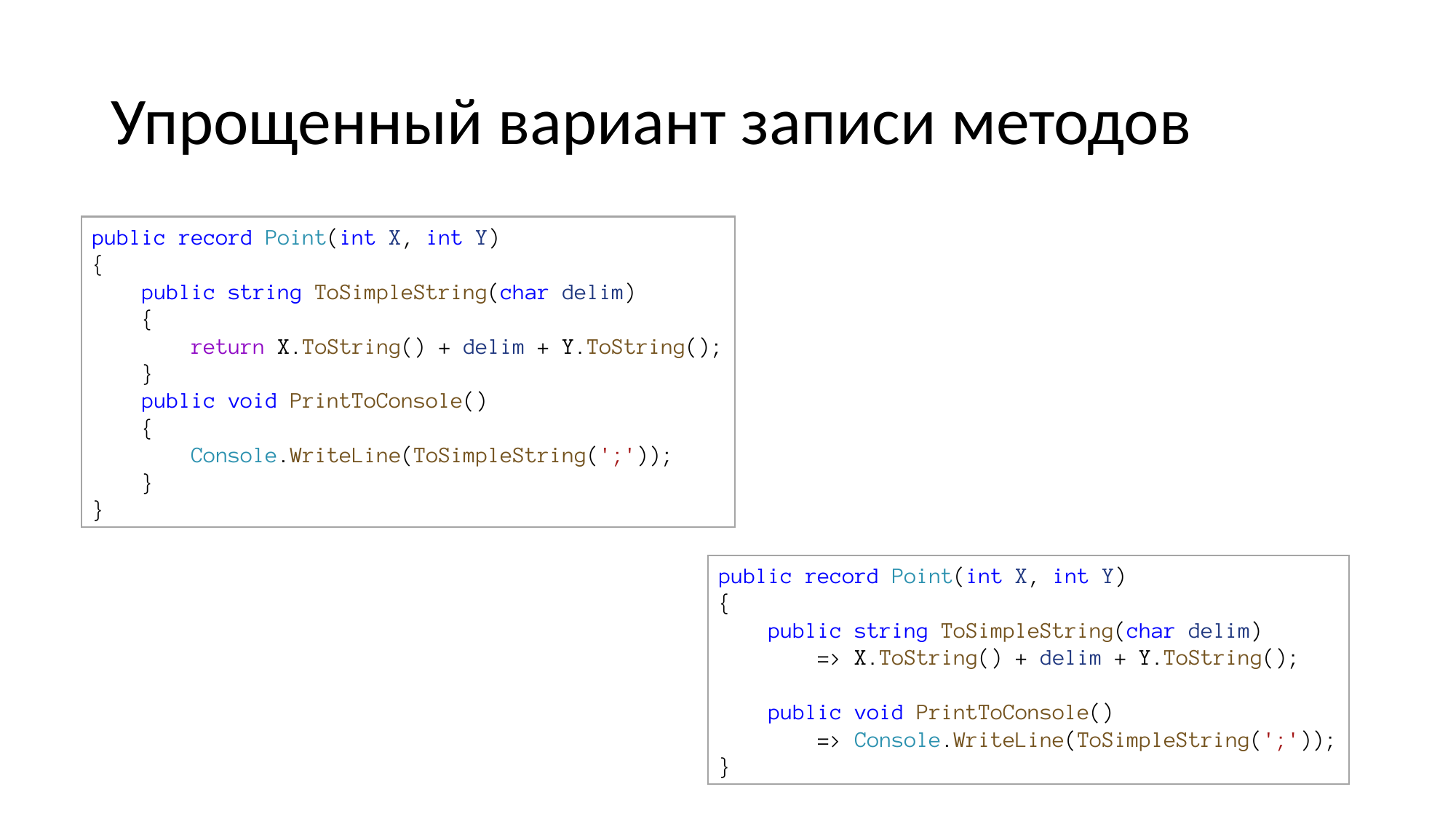

# Упрощенный вариант записи методов
public record Point(int X, int Y)
{
    public string ToSimpleString(char delim) 
    {
        return X.ToString() + delim + Y.ToString();
    }
    public void PrintToConsole()
    {
        Console.WriteLine(ToSimpleString(';'));
    }   
}
public record Point(int X, int Y)
{
    public string ToSimpleString(char delim) 
        => X.ToString() + delim + Y.ToString();
    public void PrintToConsole() 
        => Console.WriteLine(ToSimpleString(';'));
}